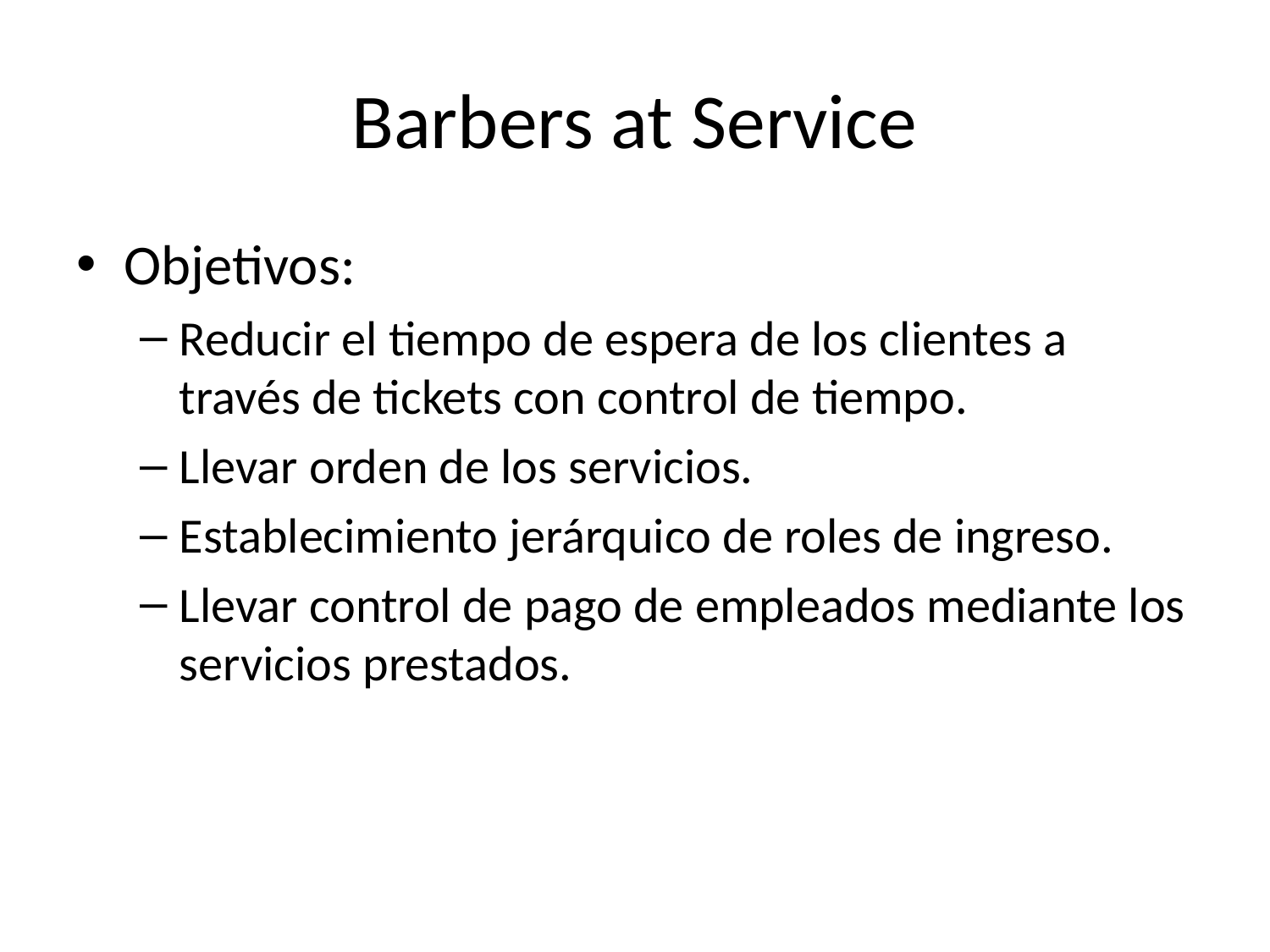

# Barbers at Service
Objetivos:
Reducir el tiempo de espera de los clientes a través de tickets con control de tiempo.
Llevar orden de los servicios.
Establecimiento jerárquico de roles de ingreso.
Llevar control de pago de empleados mediante los servicios prestados.